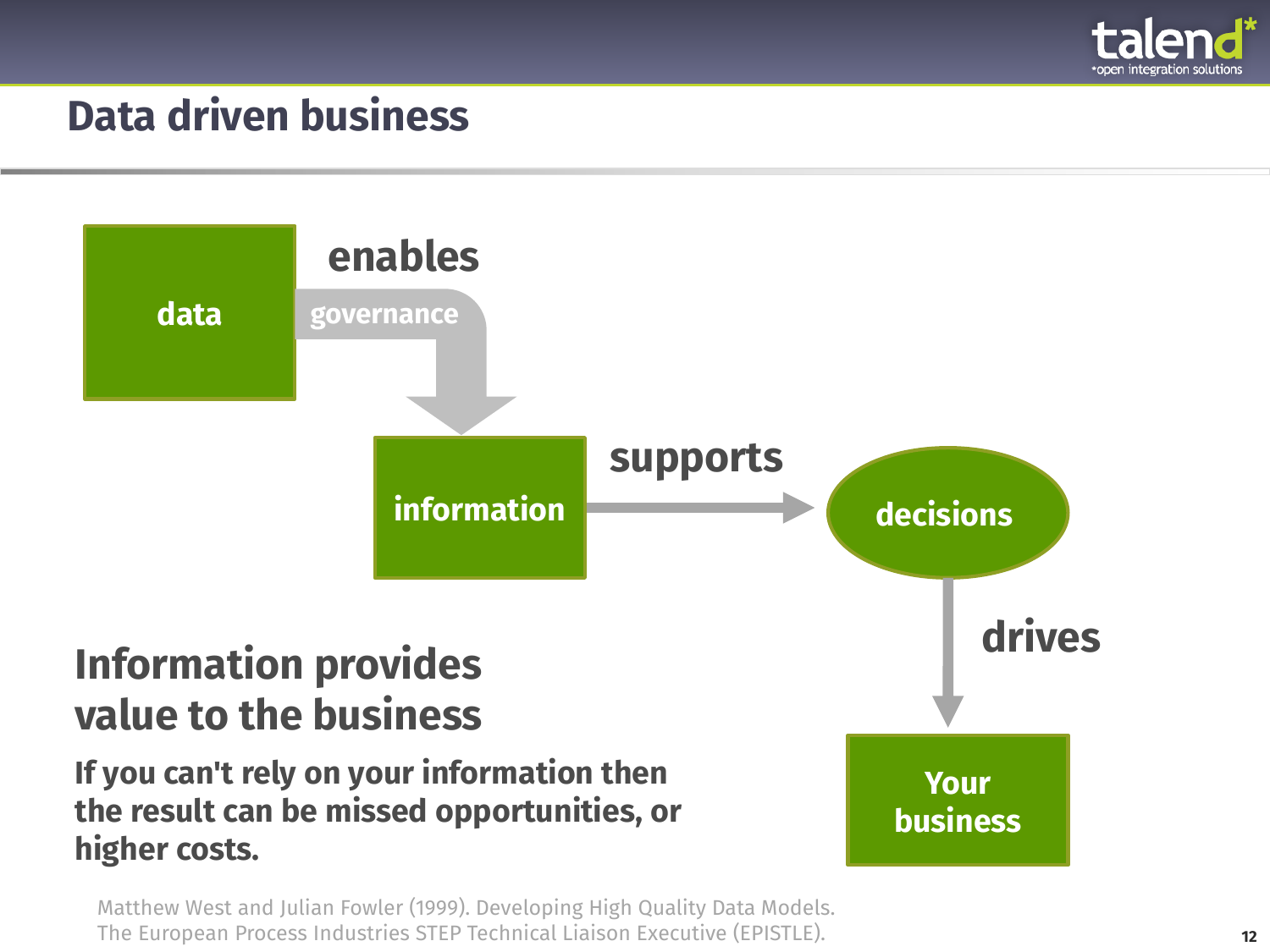

# Data driven business
enables
governance
information

data
supports
decisions
drives
Your business
Information provides value to the business
If you can't rely on your information then the result can be missed opportunities, or higher costs.
Matthew West and Julian Fowler (1999). Developing High Quality Data Models.
The European Process Industries STEP Technical Liaison Executive (EPISTLE).